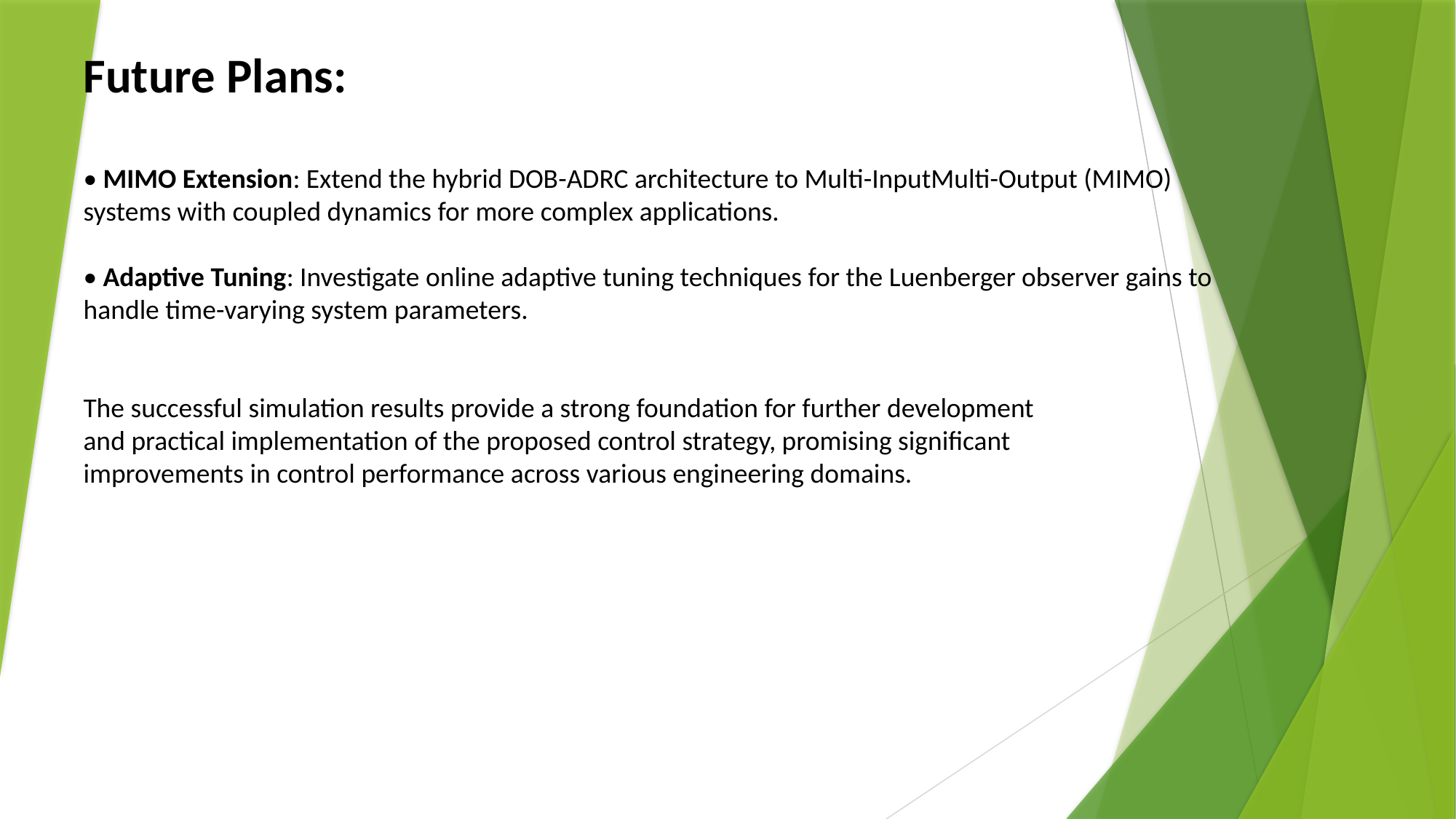

Future Plans:

• MIMO Extension: Extend the hybrid DOB-ADRC architecture to Multi-InputMulti-Output (MIMO) systems with coupled dynamics for more complex applications.

• Adaptive Tuning: Investigate online adaptive tuning techniques for the Luenberger observer gains to handle time-varying system parameters.

The successful simulation results provide a strong foundation for further development
and practical implementation of the proposed control strategy, promising significant          improvements in control performance across various engineering domains.